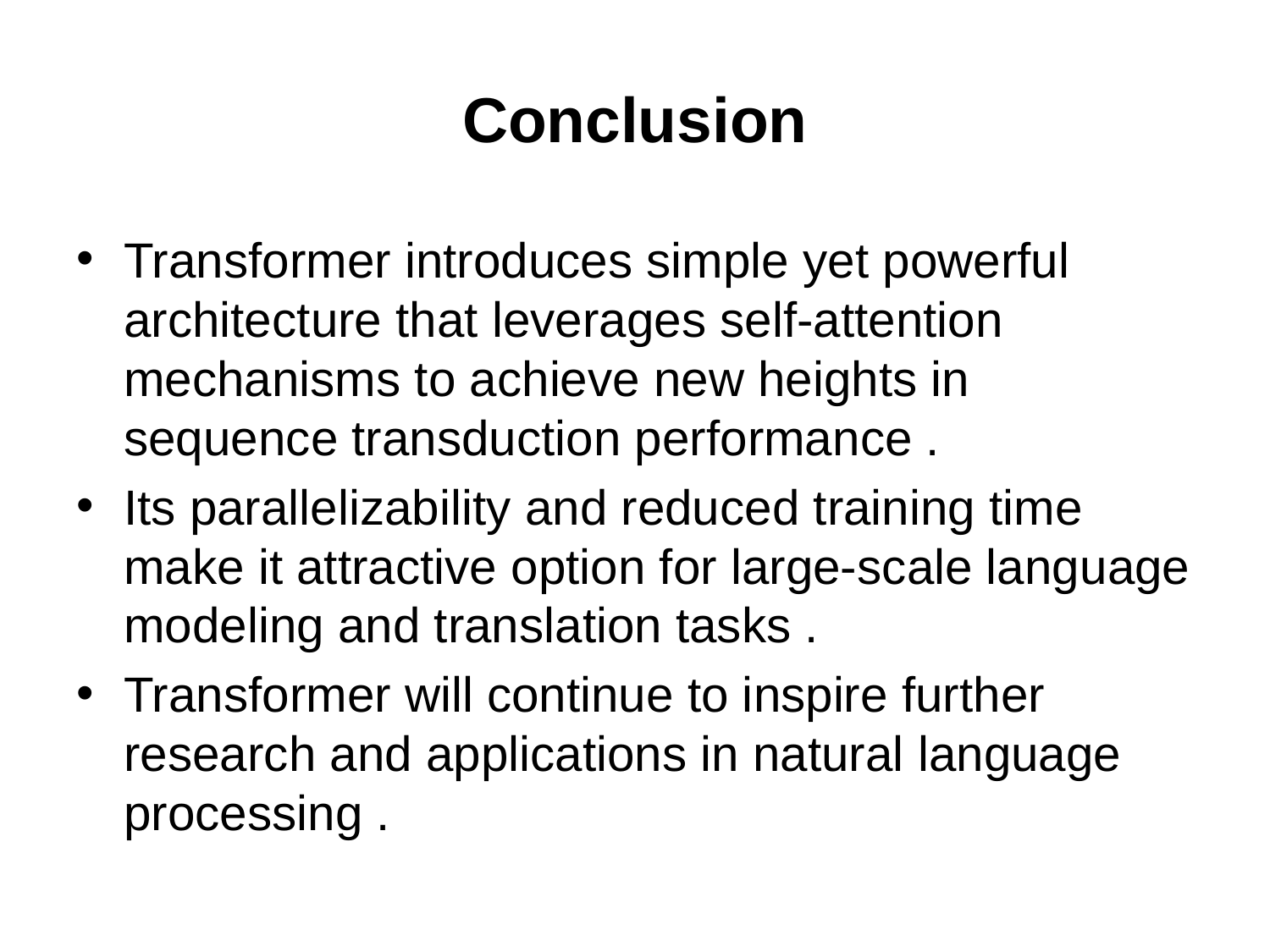

# Conclusion
Transformer introduces simple yet powerful architecture that leverages self-attention mechanisms to achieve new heights in sequence transduction performance .
Its parallelizability and reduced training time make it attractive option for large-scale language modeling and translation tasks .
Transformer will continue to inspire further research and applications in natural language processing .